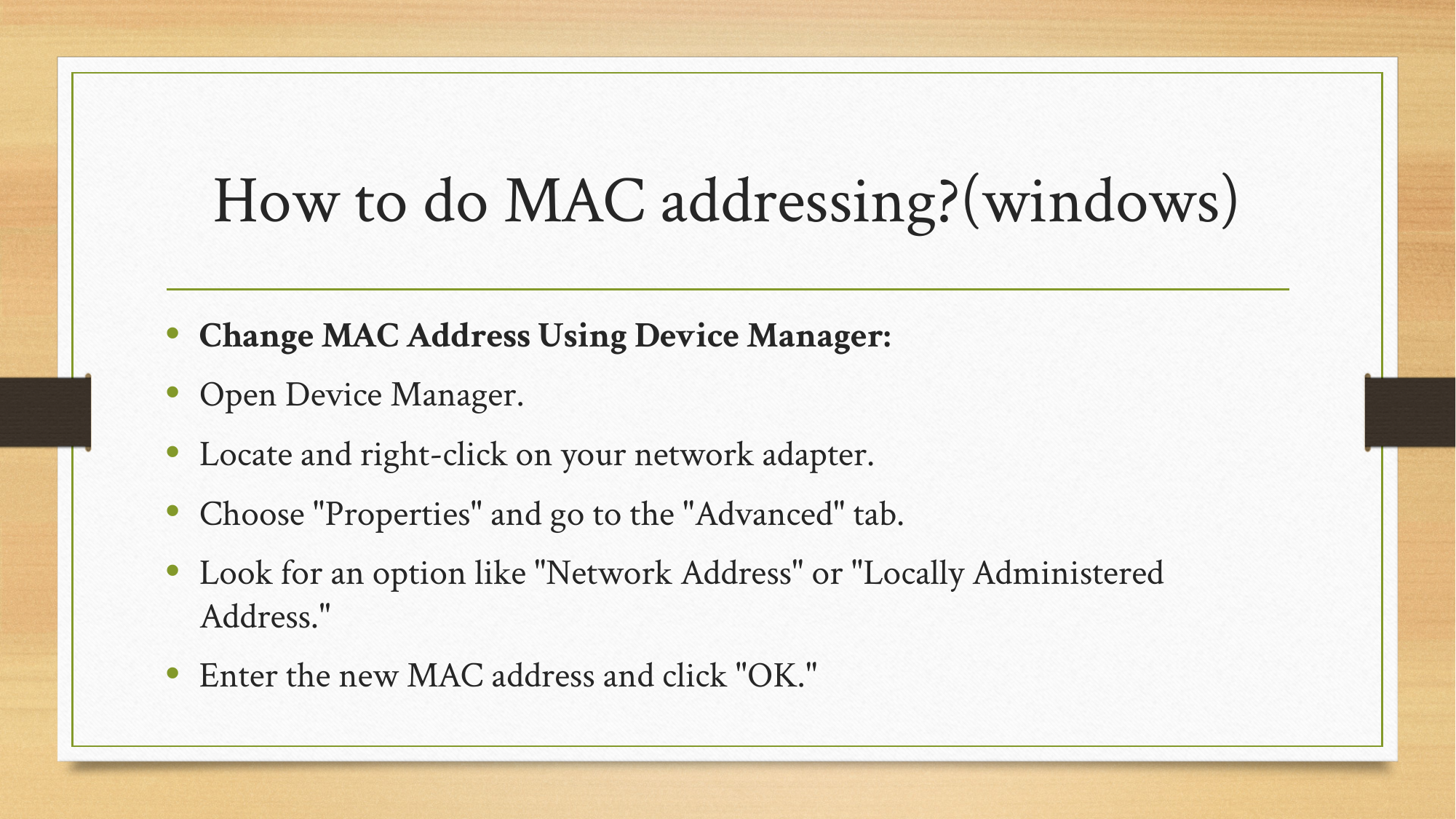

# How to do MAC addressing?(windows)
Change MAC Address Using Device Manager:
Open Device Manager.
Locate and right-click on your network adapter.
Choose "Properties" and go to the "Advanced" tab.
Look for an option like "Network Address" or "Locally Administered Address."
Enter the new MAC address and click "OK."